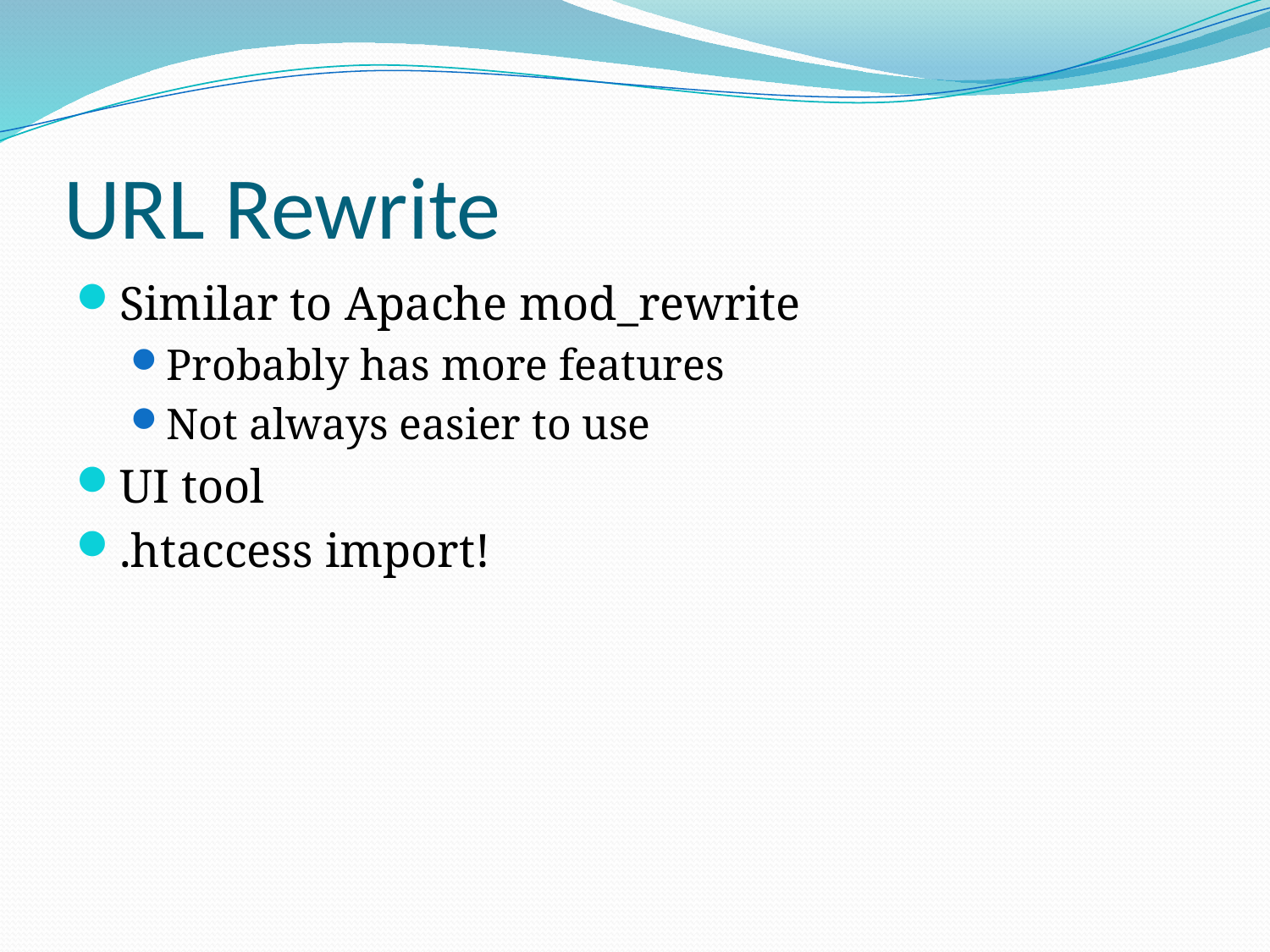

# URL Rewrite
Similar to Apache mod_rewrite
Probably has more features
Not always easier to use
UI tool
.htaccess import!